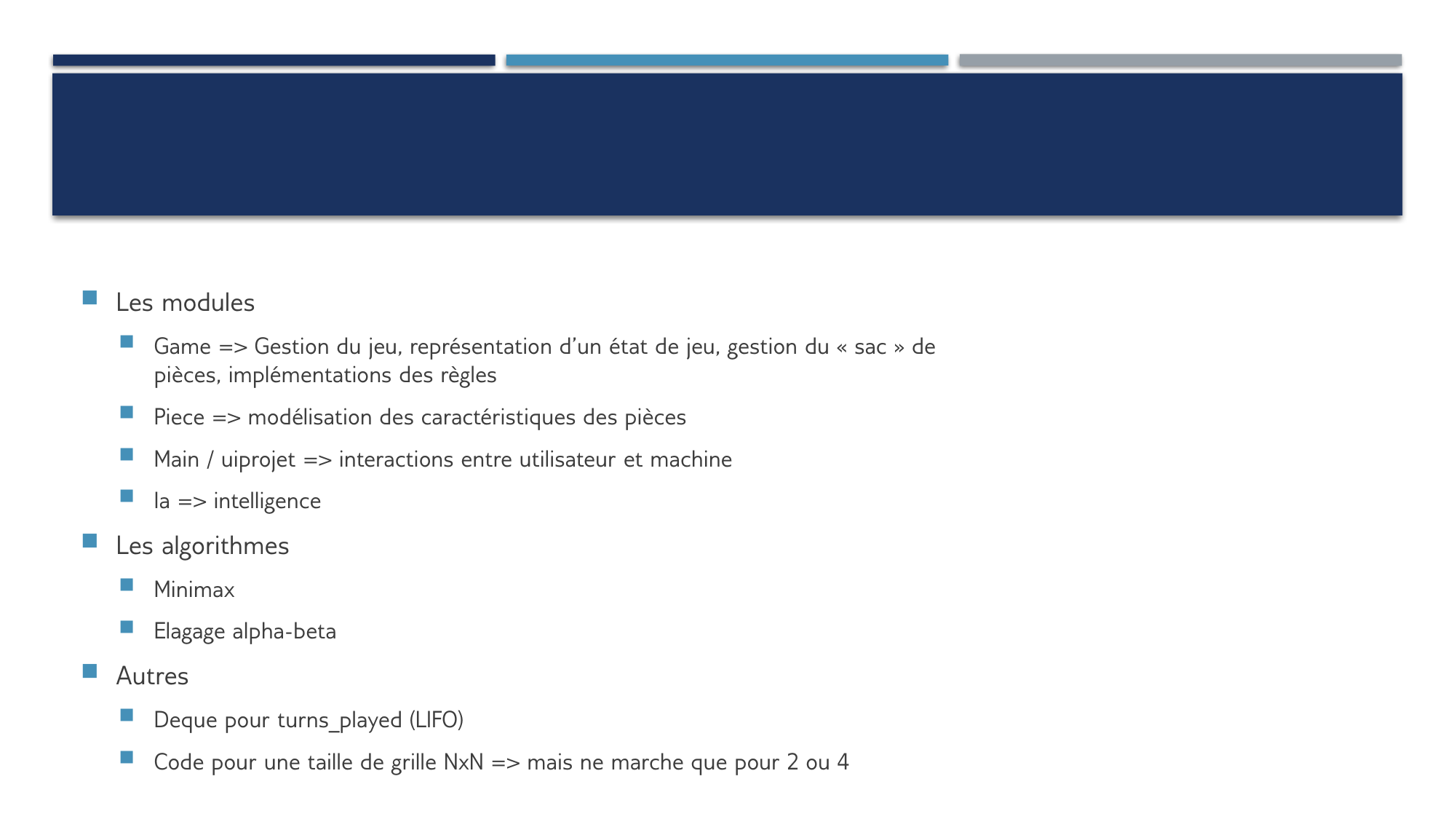

#
Les modules
Game => Gestion du jeu, représentation d’un état de jeu, gestion du « sac » de pièces, implémentations des règles
Piece => modélisation des caractéristiques des pièces
Main / uiprojet => interactions entre utilisateur et machine
Ia => intelligence
Les algorithmes
Minimax
Elagage alpha-beta
Autres
Deque pour turns_played (LIFO)
Code pour une taille de grille NxN => mais ne marche que pour 2 ou 4